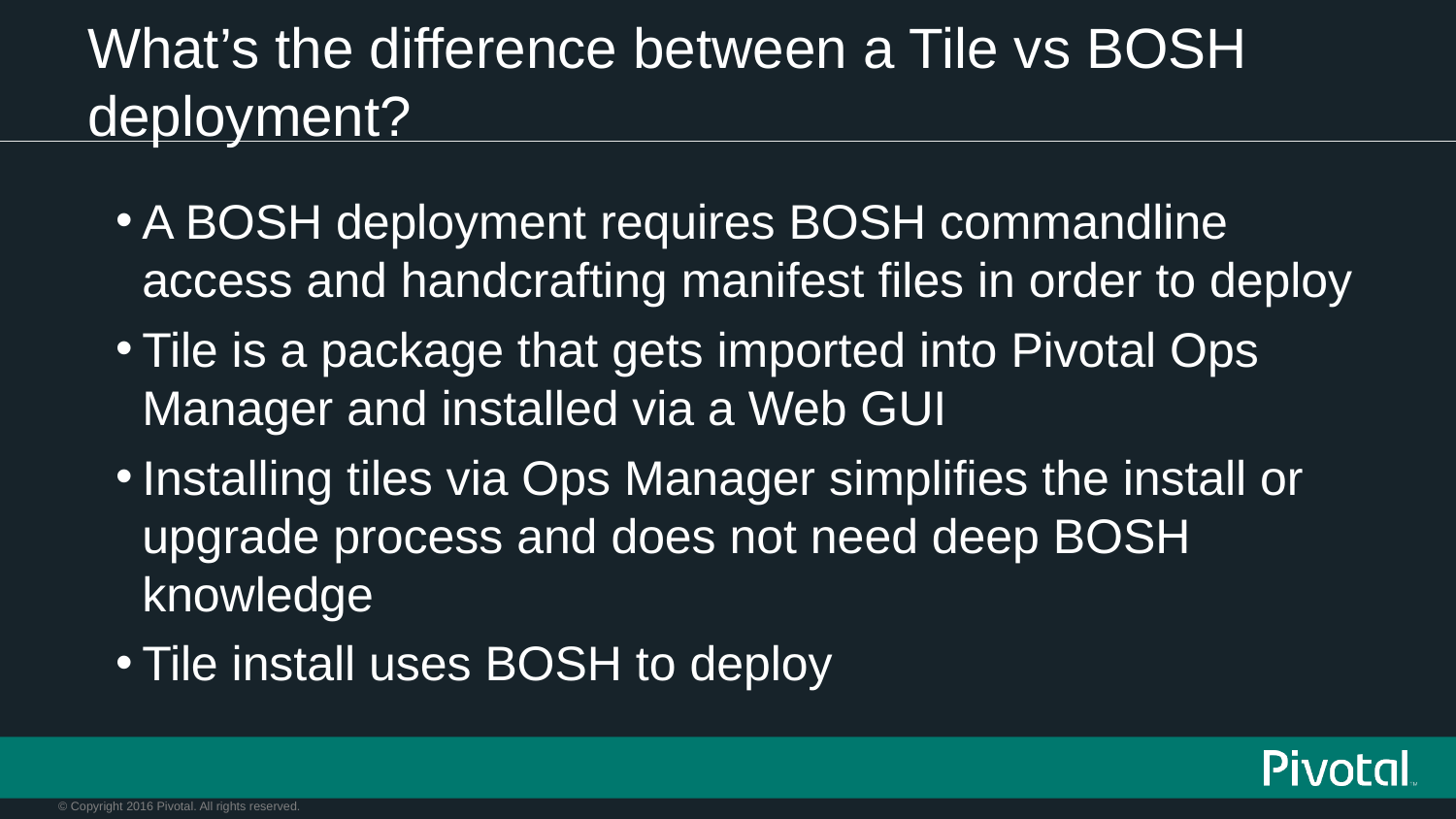

# What’s the difference between a Tile vs BOSH deployment?
A BOSH deployment requires BOSH commandline access and handcrafting manifest files in order to deploy
Tile is a package that gets imported into Pivotal Ops Manager and installed via a Web GUI
Installing tiles via Ops Manager simplifies the install or upgrade process and does not need deep BOSH knowledge
Tile install uses BOSH to deploy